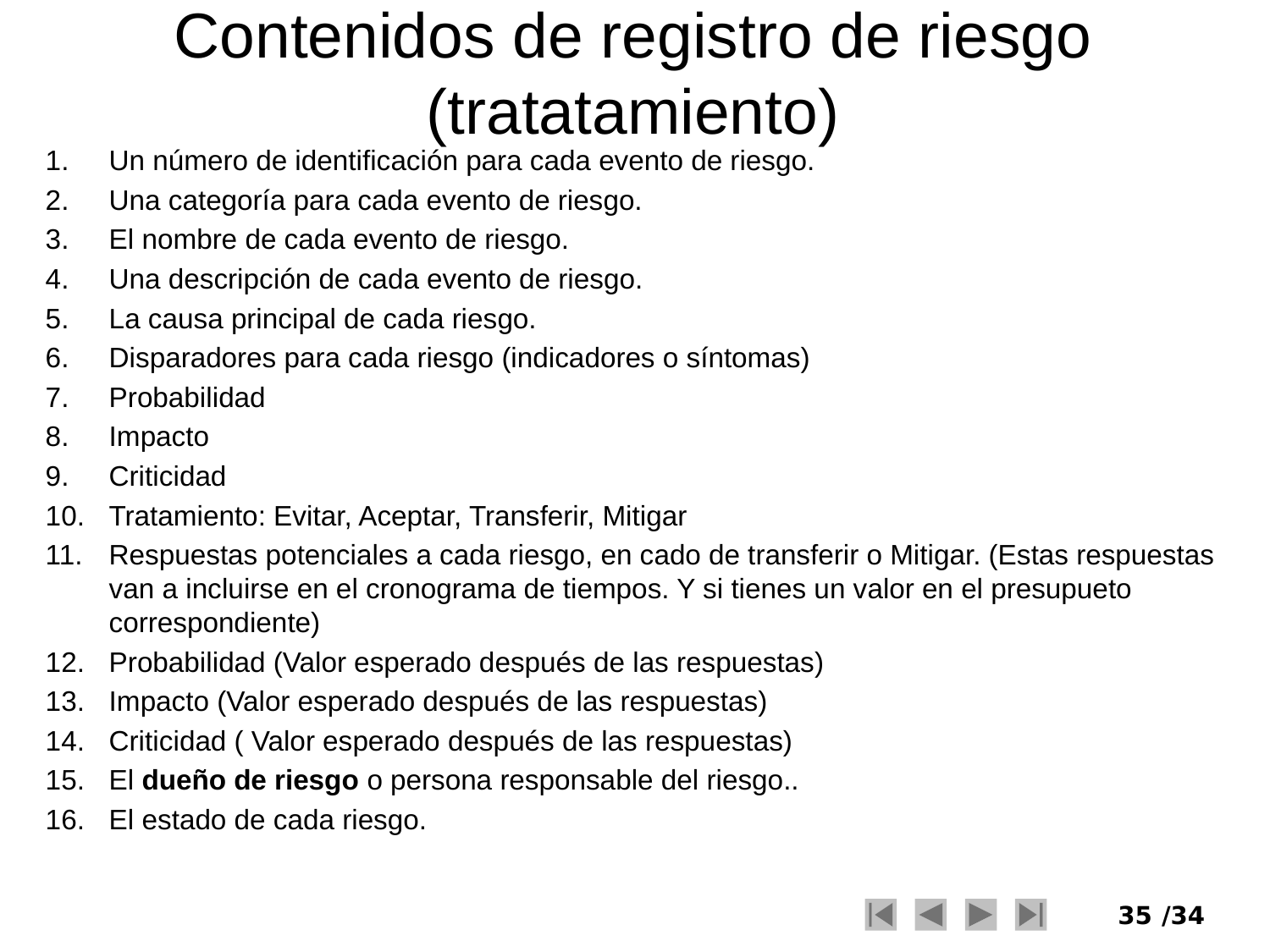

# Contenidos de registro de riesgo (tratatamiento)
Un número de identificación para cada evento de riesgo.
Una categoría para cada evento de riesgo.
El nombre de cada evento de riesgo.
Una descripción de cada evento de riesgo.
La causa principal de cada riesgo.
Disparadores para cada riesgo (indicadores o síntomas)
Probabilidad
Impacto
Criticidad
Tratamiento: Evitar, Aceptar, Transferir, Mitigar
Respuestas potenciales a cada riesgo, en cado de transferir o Mitigar. (Estas respuestas van a incluirse en el cronograma de tiempos. Y si tienes un valor en el presupueto correspondiente)
Probabilidad (Valor esperado después de las respuestas)
Impacto (Valor esperado después de las respuestas)
Criticidad ( Valor esperado después de las respuestas)
El dueño de riesgo o persona responsable del riesgo..
El estado de cada riesgo.